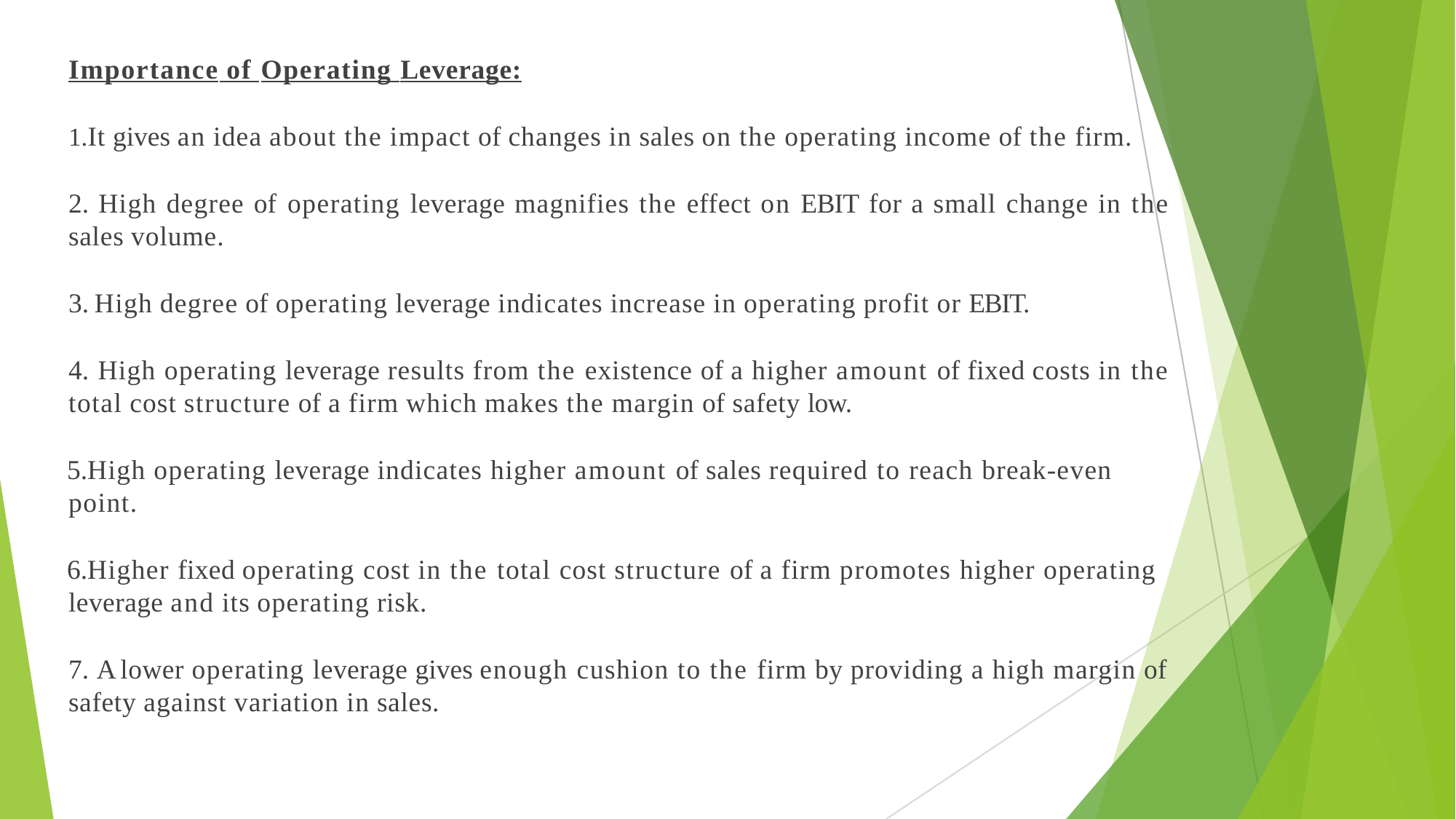

Importance of Operating Leverage:

It gives an idea about the impact of changes in sales on the operating income of the firm.

High degree of operating leverage magnifies the effect on EBIT for a small change in the
sales volume.

High degree of operating leverage indicates increase in operating profit or EBIT.

High operating leverage results from the existence of a higher amount of fixed costs in the
total cost structure of a firm which makes the margin of safety low.

High operating leverage indicates higher amount of sales required to reach break-even  point.

Higher fixed operating cost in the total cost structure of a firm promotes higher operating  leverage and its operating risk.

A lower operating leverage gives enough cushion to the firm by providing a high margin of
safety against variation in sales.